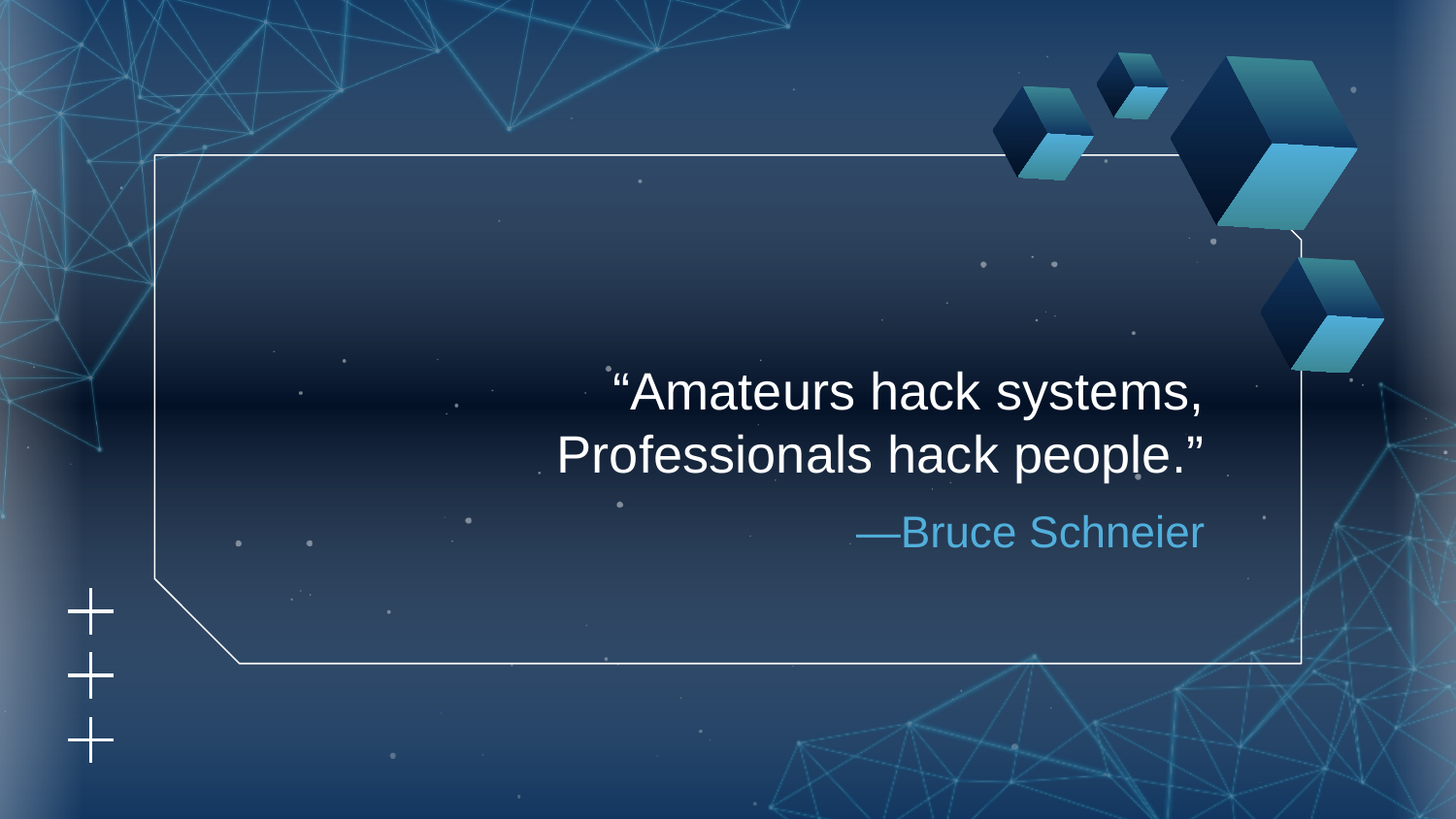

“Amateurs hack systems,
Professionals hack people.”
# —Bruce Schneier